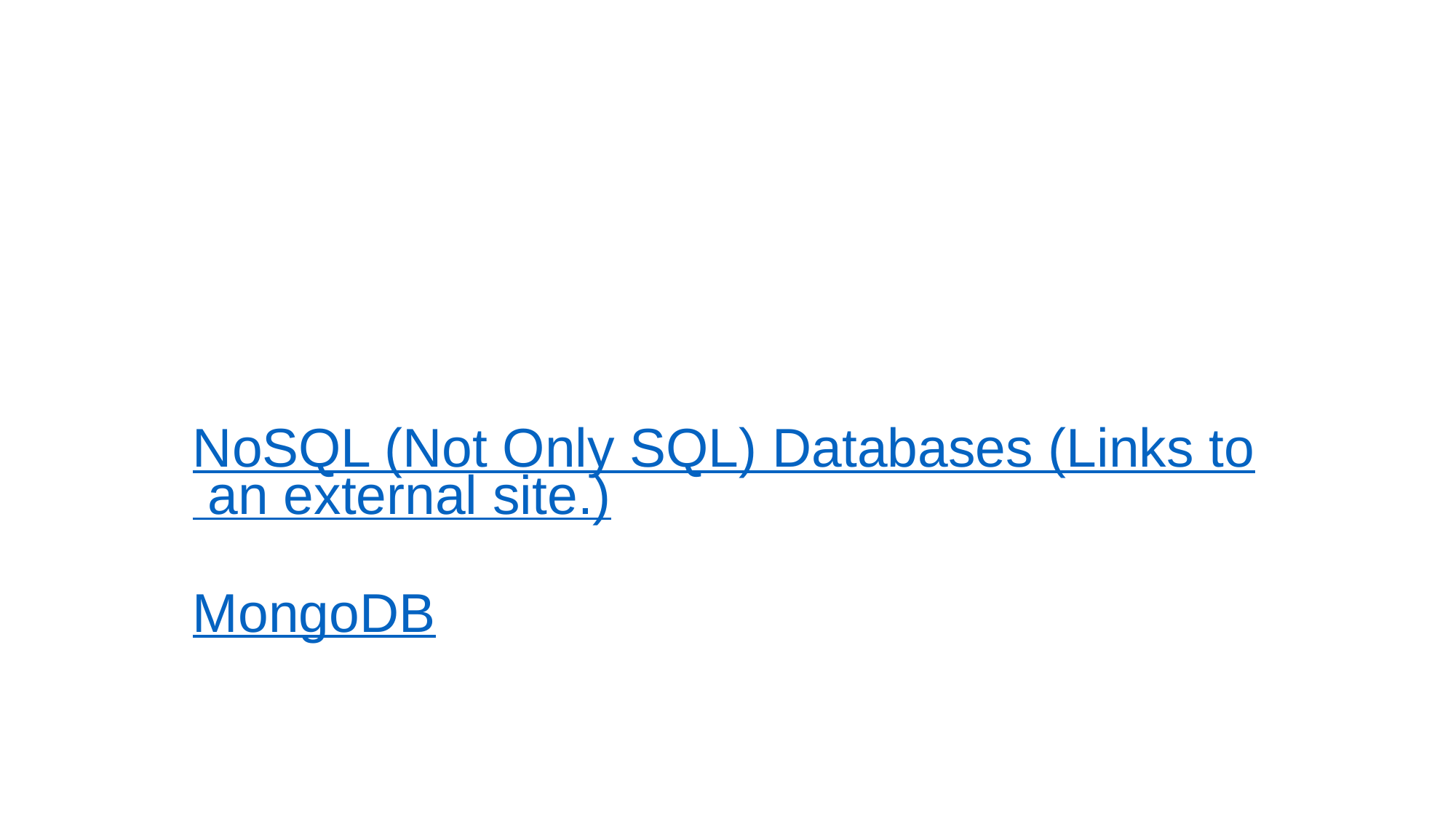

# NoSQL (Not Only SQL) Databases (Links to an external site.) MongoDB